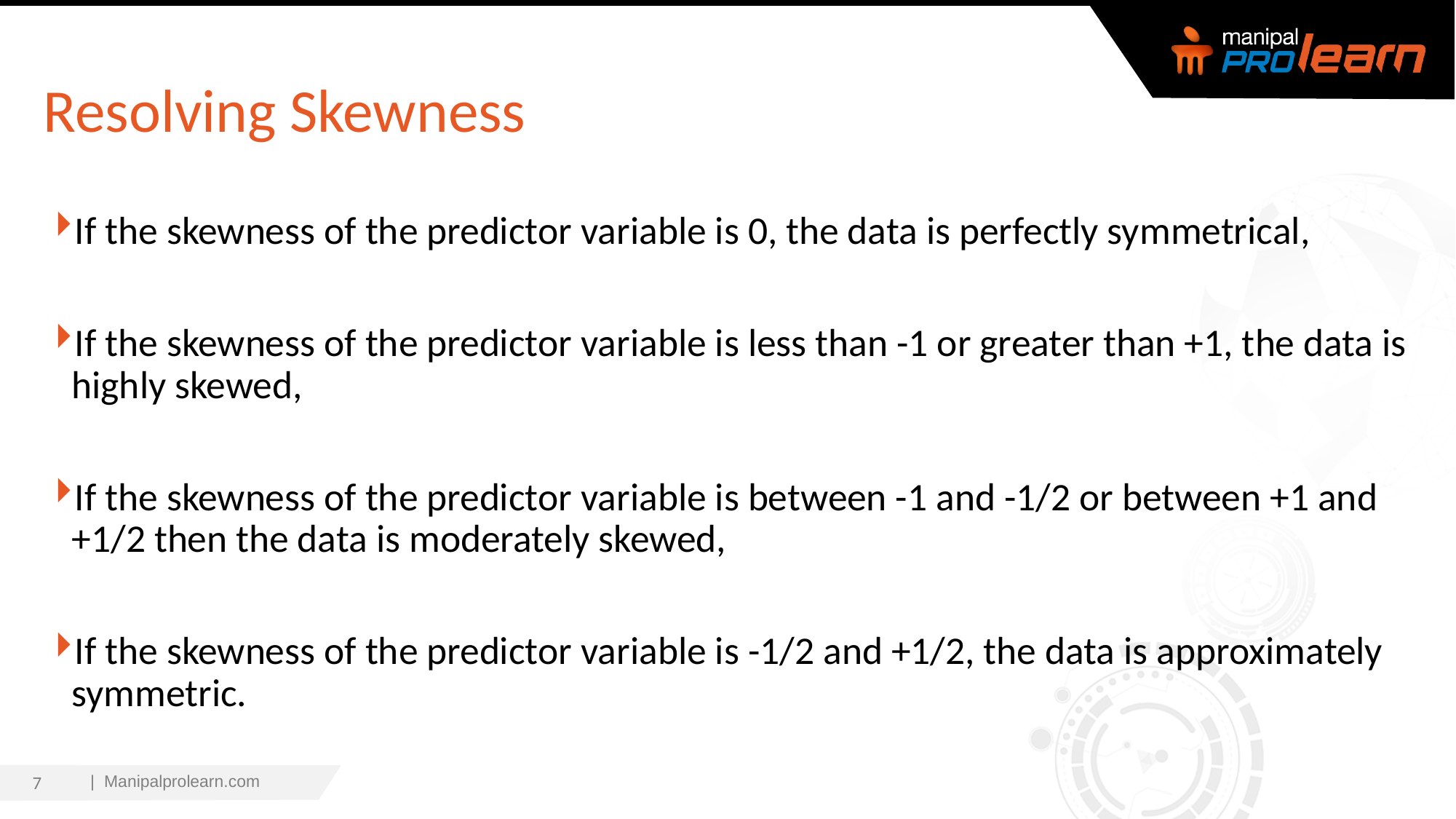

# Resolving Skewness
If the skewness of the predictor variable is 0, the data is perfectly symmetrical,

If the skewness of the predictor variable is less than -1 or greater than +1, the data is highly skewed,

If the skewness of the predictor variable is between -1 and -1/2 or between +1 and +1/2 then the data is moderately skewed,

If the skewness of the predictor variable is -1/2 and +1/2, the data is approximately symmetric.
7